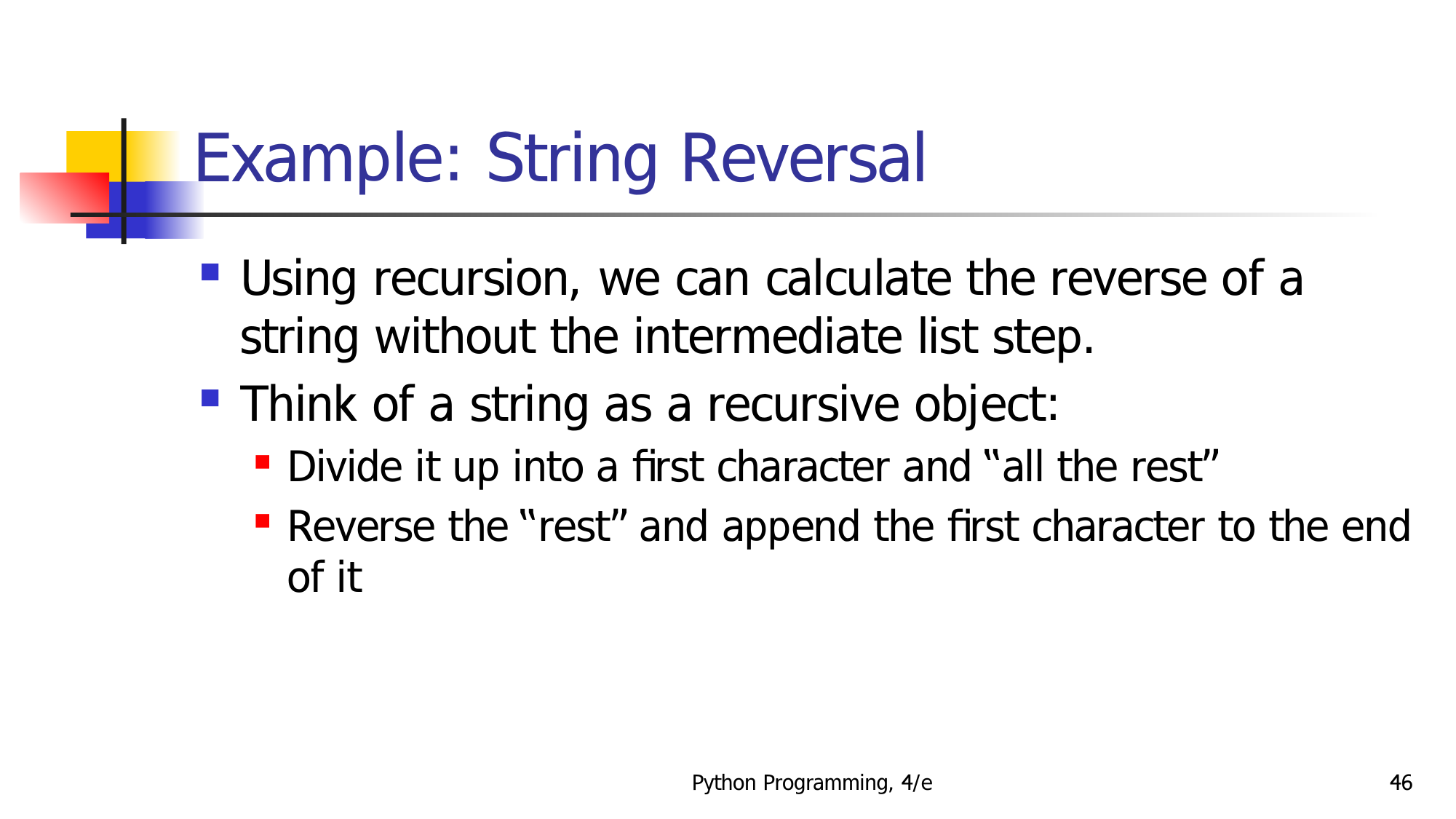

# Example: String Reversal
Using recursion, we can calculate the reverse of a string without the intermediate list step.
Think of a string as a recursive object:
Divide it up into a first character and “all the rest”
Reverse the “rest” and append the first character to the end of it
Python Programming, 4/e
46